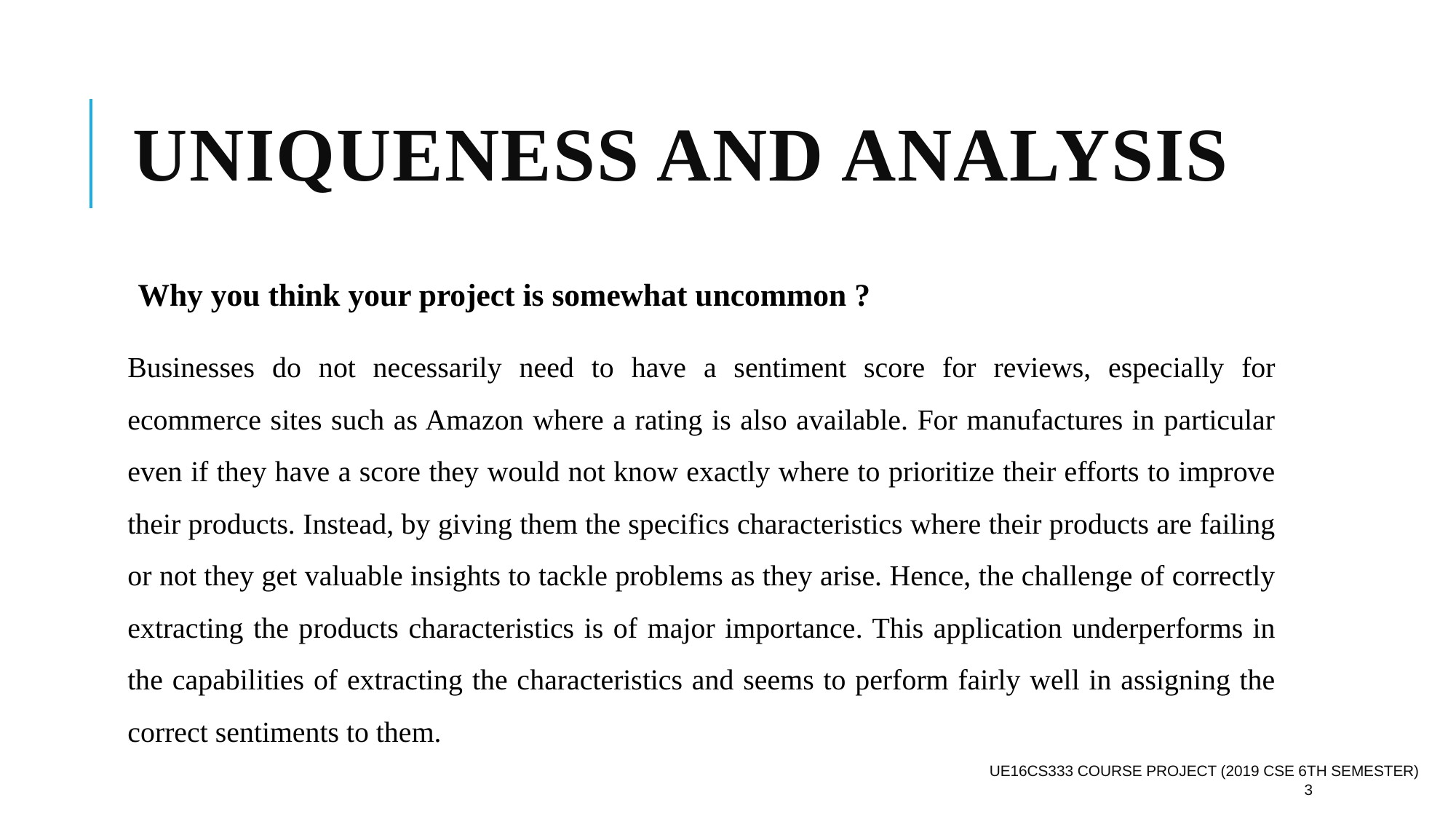

# Uniqueness and analysis
Why you think your project is somewhat uncommon ?
Businesses do not necessarily need to have a sentiment score for reviews, especially for ecommerce sites such as Amazon where a rating is also available. For manufactures in particular even if they have a score they would not know exactly where to prioritize their efforts to improve their products. Instead, by giving them the specifics characteristics where their products are failing or not they get valuable insights to tackle problems as they arise. Hence, the challenge of correctly extracting the products characteristics is of major importance. This application underperforms in the capabilities of extracting the characteristics and seems to perform fairly well in assigning the correct sentiments to them.
UE16CS333 course project (2019 CSE 6th Semester)
3